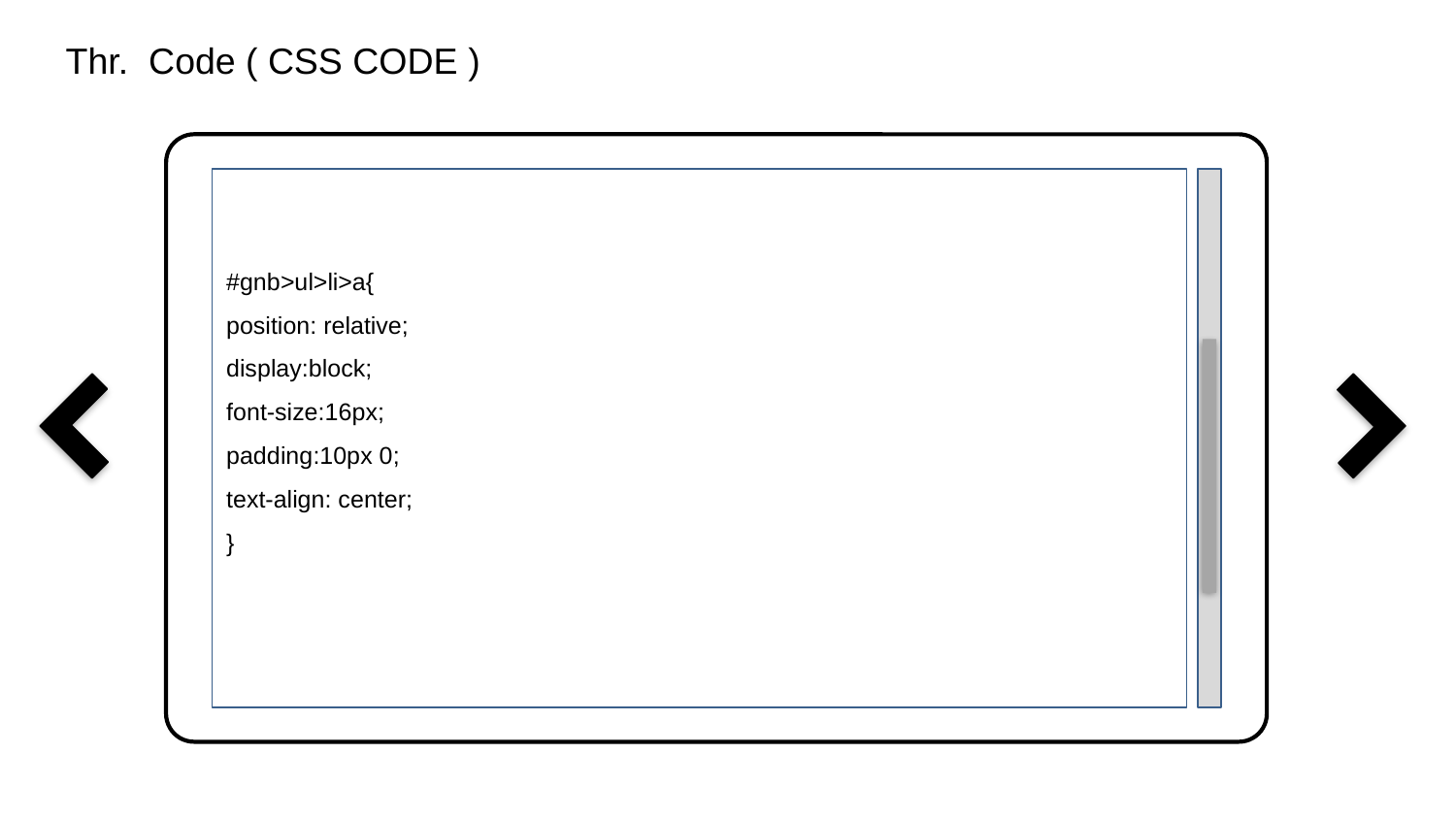

Thr.  Code ( CSS CODE )

#gnb>ul>li>a{
position: relative;
display:block;
font-size:16px;
padding:10px 0;
text-align: center;
}